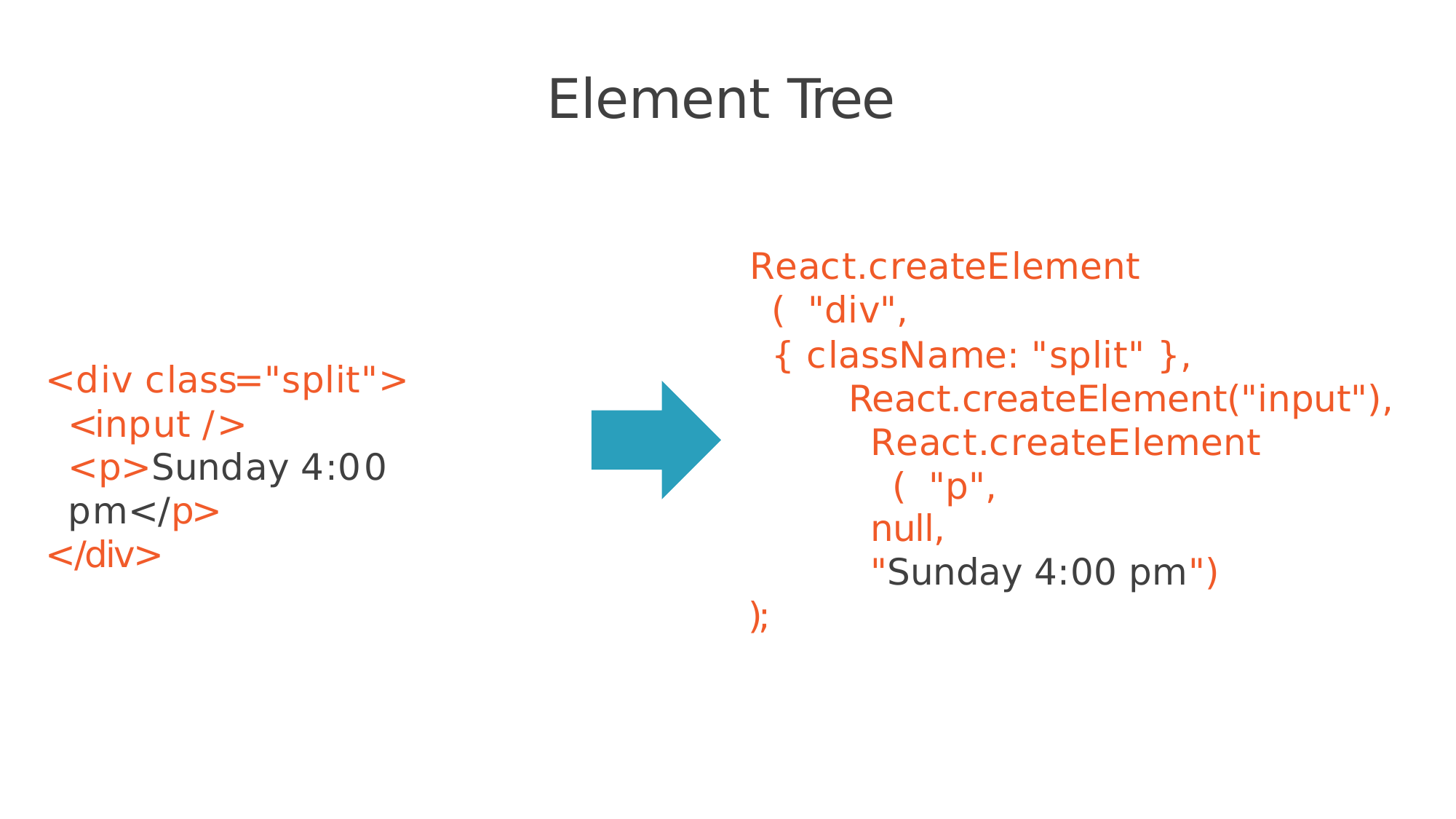

# Element Tree
React.createElement(  "div",
{ className: "split" },  React.createElement("input"),
React.createElement(  "p",
null,
"Sunday 4:00 pm")
);
<div class="split">
<input />
<p>Sunday 4:00 pm</p>
</div>

10